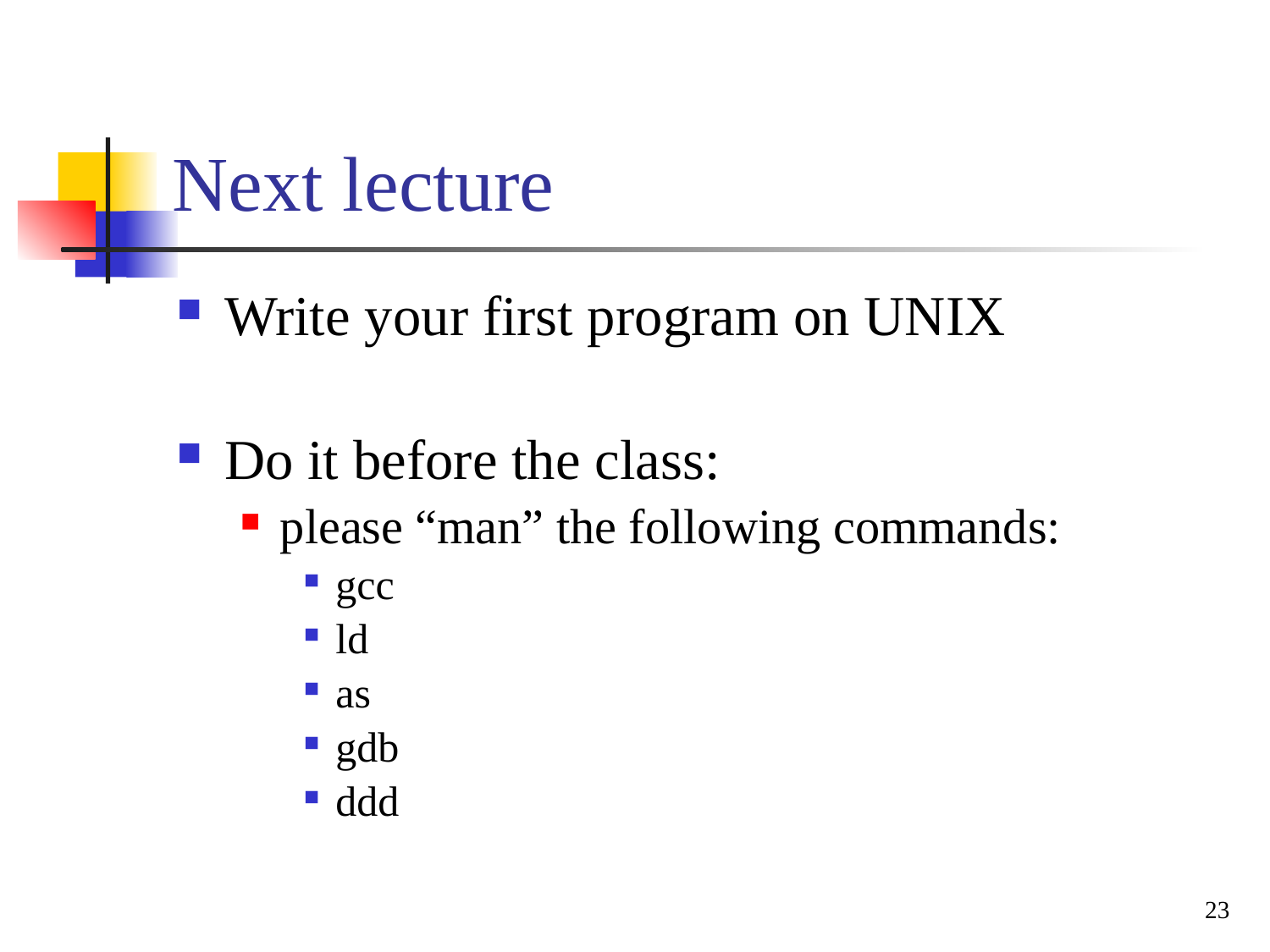

# Next lecture
Write your first program on UNIX

Do it before the class:
please “man” the following commands:
gcc
ld
as
gdb
ddd
23